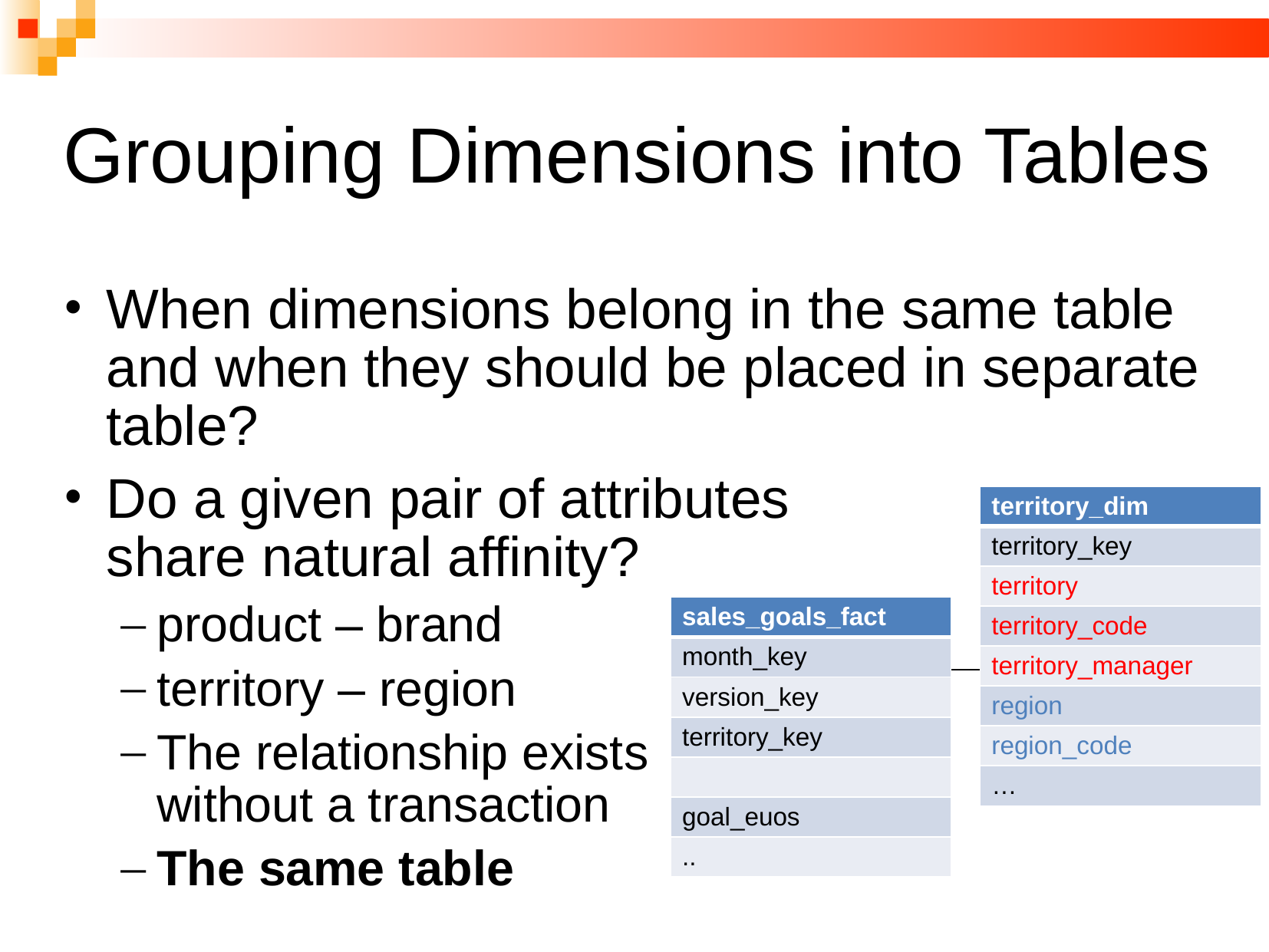

# Grouping Dimensions into Tables
When dimensions belong in the same table and when they should be placed in separate table?
Do a given pair of attributes
share natural affinity?
product – brand
territory – region
The relationship exists
without a transaction
The same table

| territory\_dim |
| --- |
| territory\_key |
| territory |
| territory\_code |
| territory\_manager |
| region |
| region\_code |
| … |
| sales\_goals\_fact |
| --- |
| month\_key |
| version\_key |
| territory\_key |
|  |
| goal\_euos |
| .. |